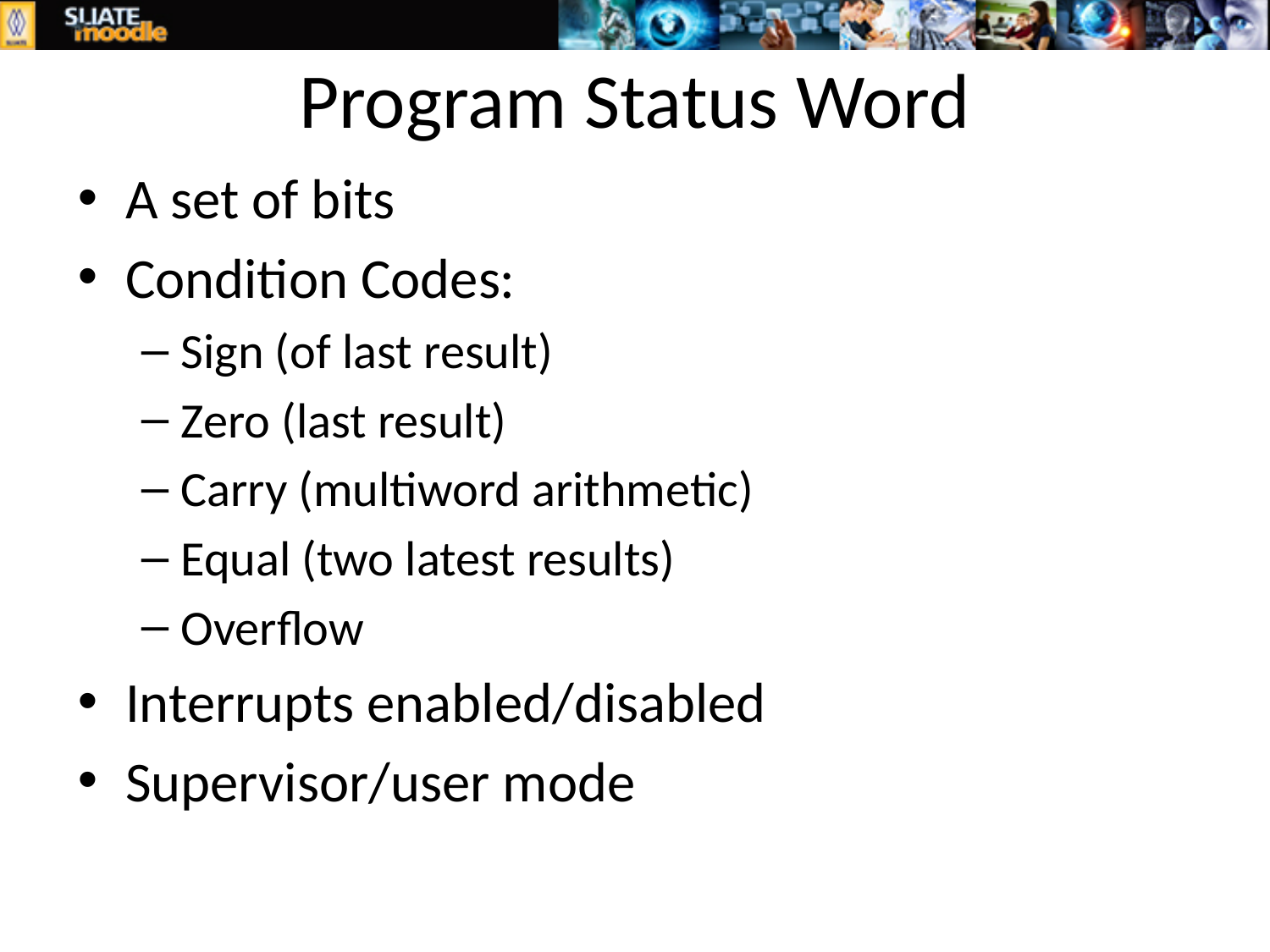

# Program Status Word
A set of bits
Condition Codes:
Sign (of last result)
Zero (last result)
Carry (multiword arithmetic)
Equal (two latest results)
Overflow
Interrupts enabled/disabled
Supervisor/user mode